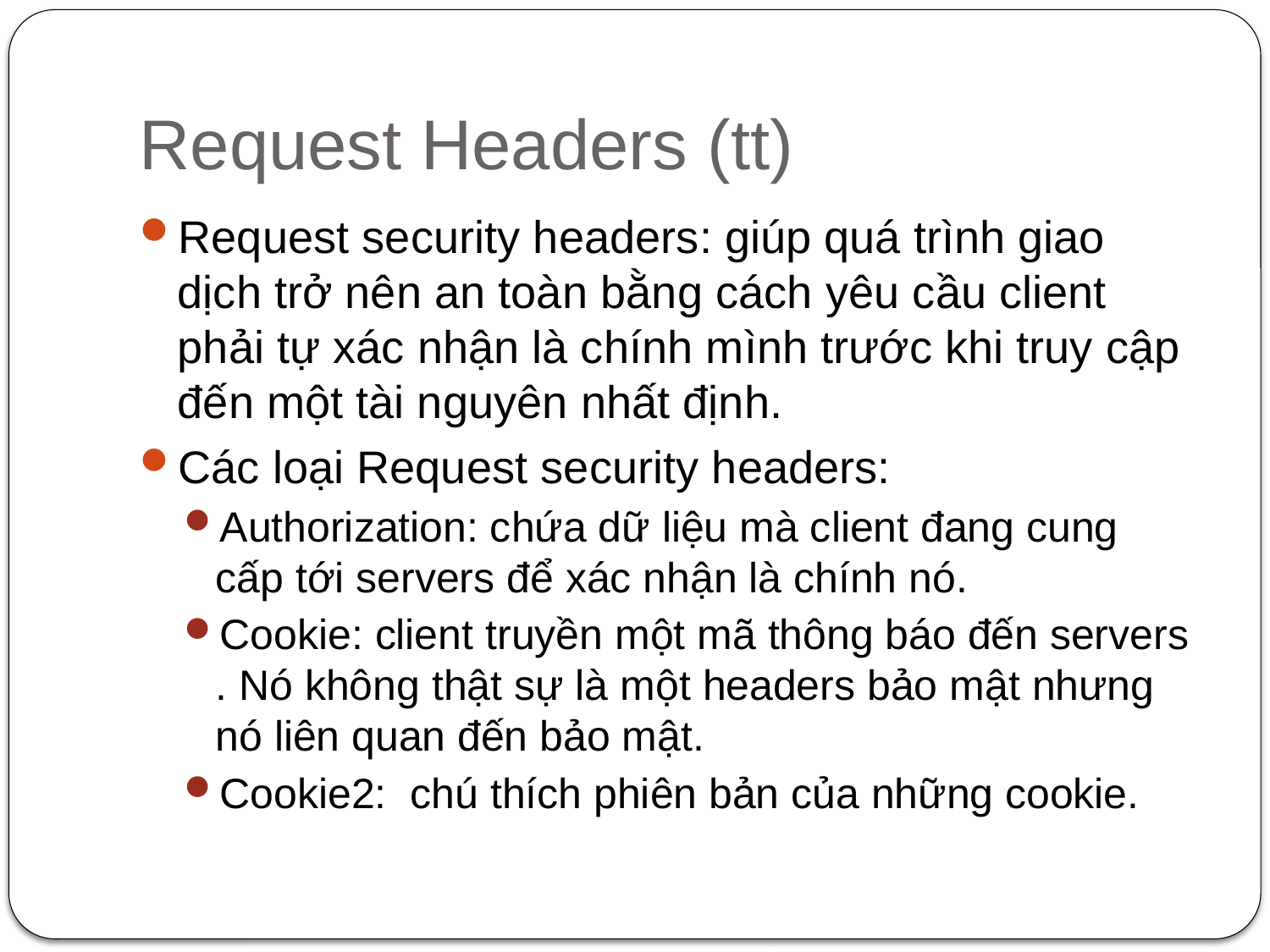

# Request Headers (tt)
Request security headers: giúp quá trình giao dịch trở nên an toàn bằng cách yêu cầu client phải tự xác nhận là chính mình trước khi truy cập đến một tài nguyên nhất định.
Các loại Request security headers:
Authorization: chứa dữ liệu mà client đang cung cấp tới servers để xác nhận là chính nó.
Cookie: client truyền một mã thông báo đến servers . Nó không thật sự là một headers bảo mật nhưng nó liên quan đến bảo mật.
Cookie2:  chú thích phiên bản của những cookie.